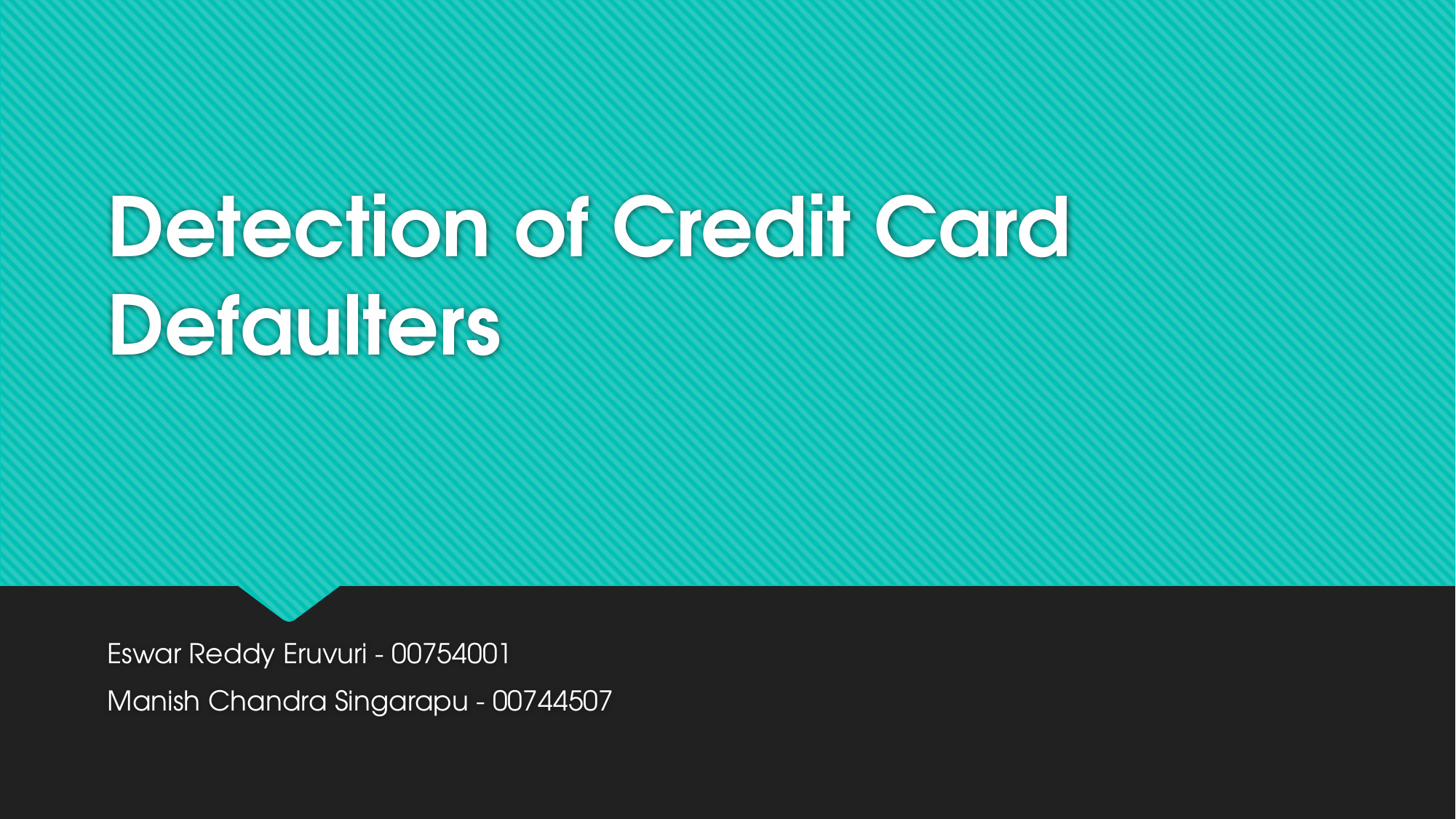

# Detection of Credit Card Defaulters
Eswar Reddy Eruvuri - 00754001
Manish Chandra Singarapu - 00744507